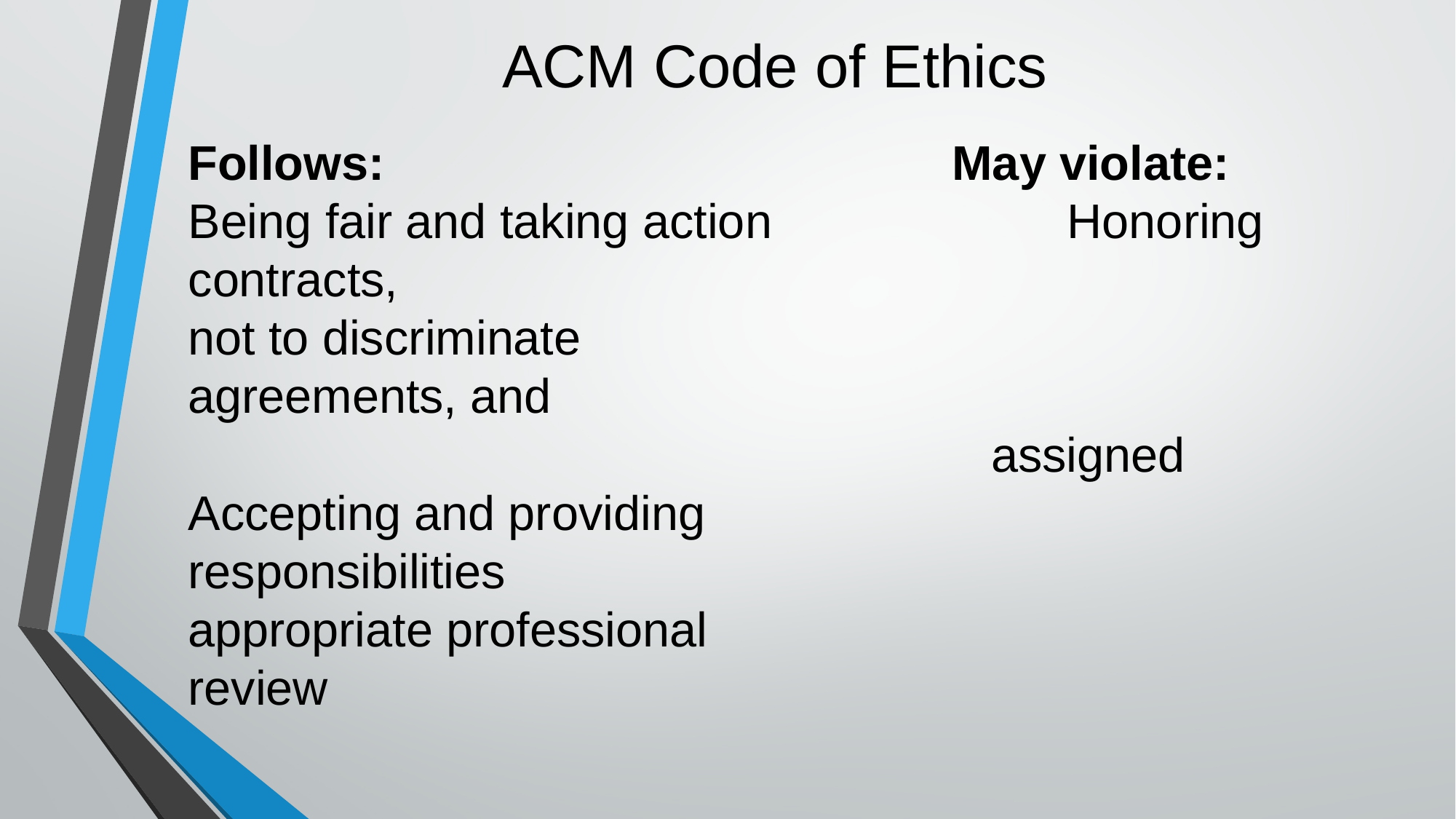

# ACM Code of Ethics
Follows:						May violate:
Being fair and taking action                      Honoring contracts,
not to discriminate                                        agreements, and
						           assigned
Accepting and providing                             responsibilities
appropriate professional
review